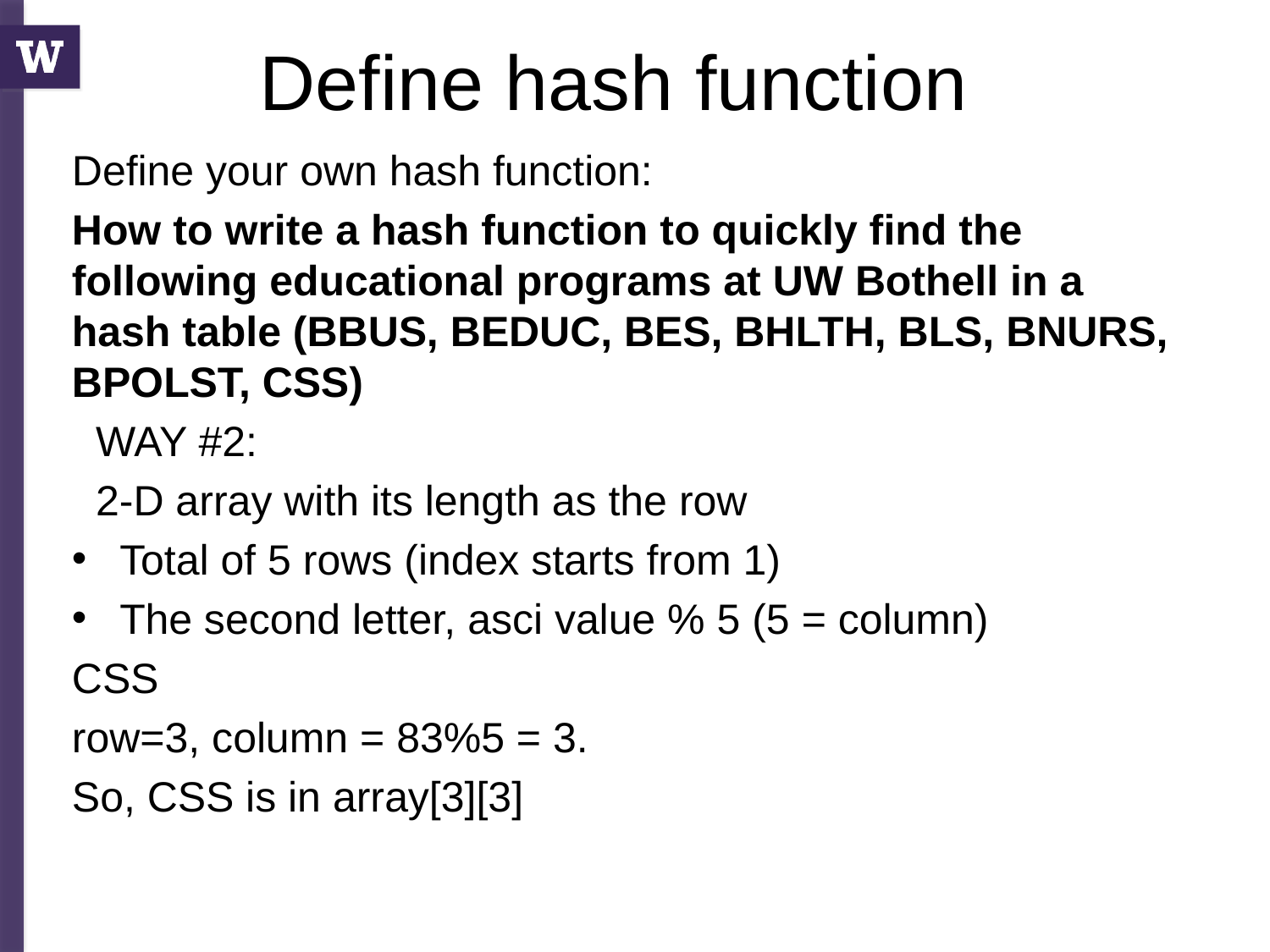

# Define hash function
Define your own hash function:
How to write a hash function to quickly find the following educational programs at UW Bothell in a hash table (BBUS, BEDUC, BES, BHLTH, BLS, BNURS, BPOLST, CSS)
  WAY #2:
  2-D array with its length as the row
Total of 5 rows (index starts from 1)
The second letter, asci value % 5 (5 = column)
CSS
row=3, column = 83%5 = 3.
So, CSS is in array[3][3]